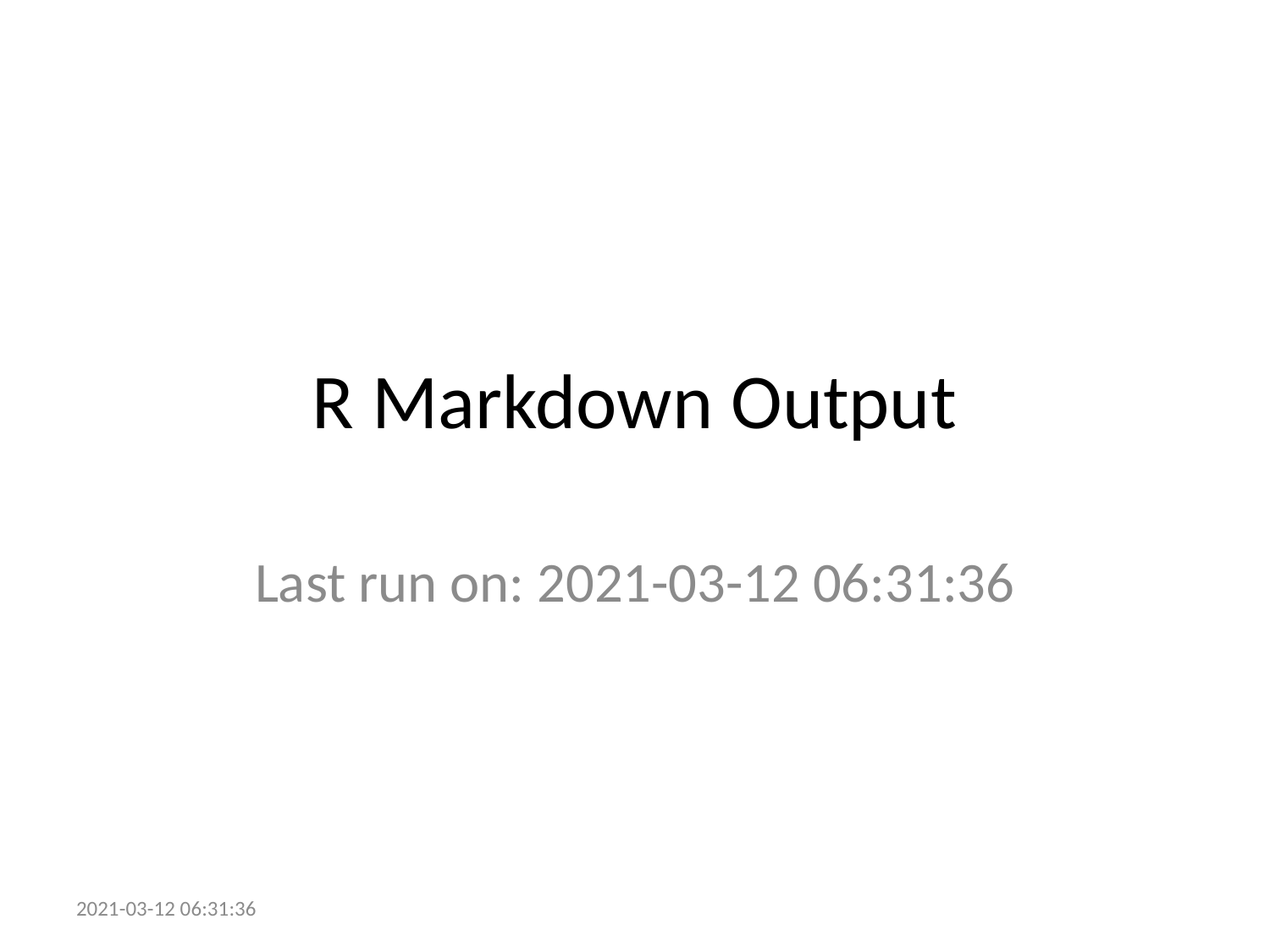

# R Markdown Output
Last run on: 2021-03-12 06:31:36
2021-03-12 06:31:36